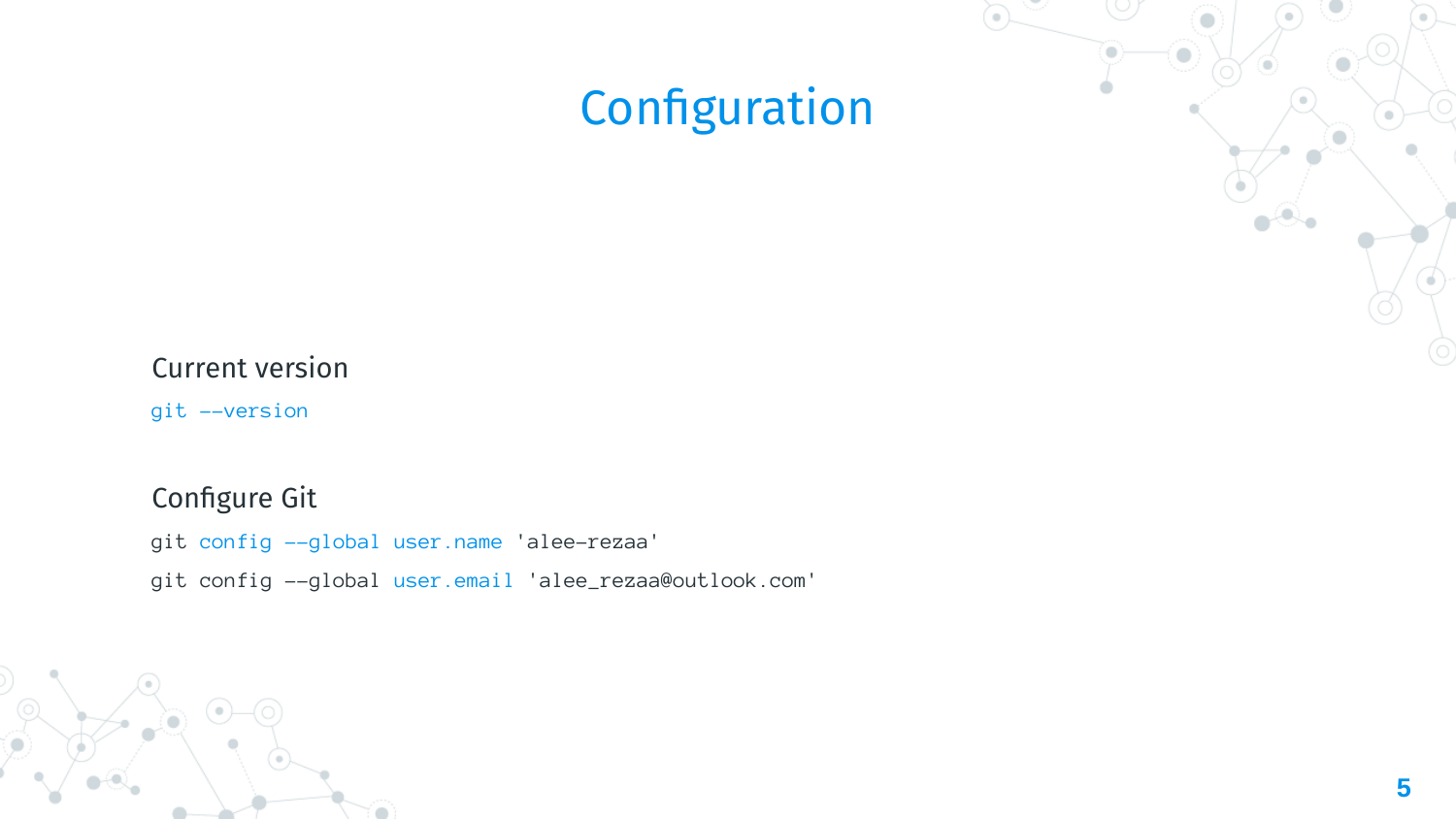

# Configuration
Current version
git --version

Configure Git
git config --global user.name 'alee-rezaa'
git config --global user.email 'alee_rezaa@outlook.com'
5